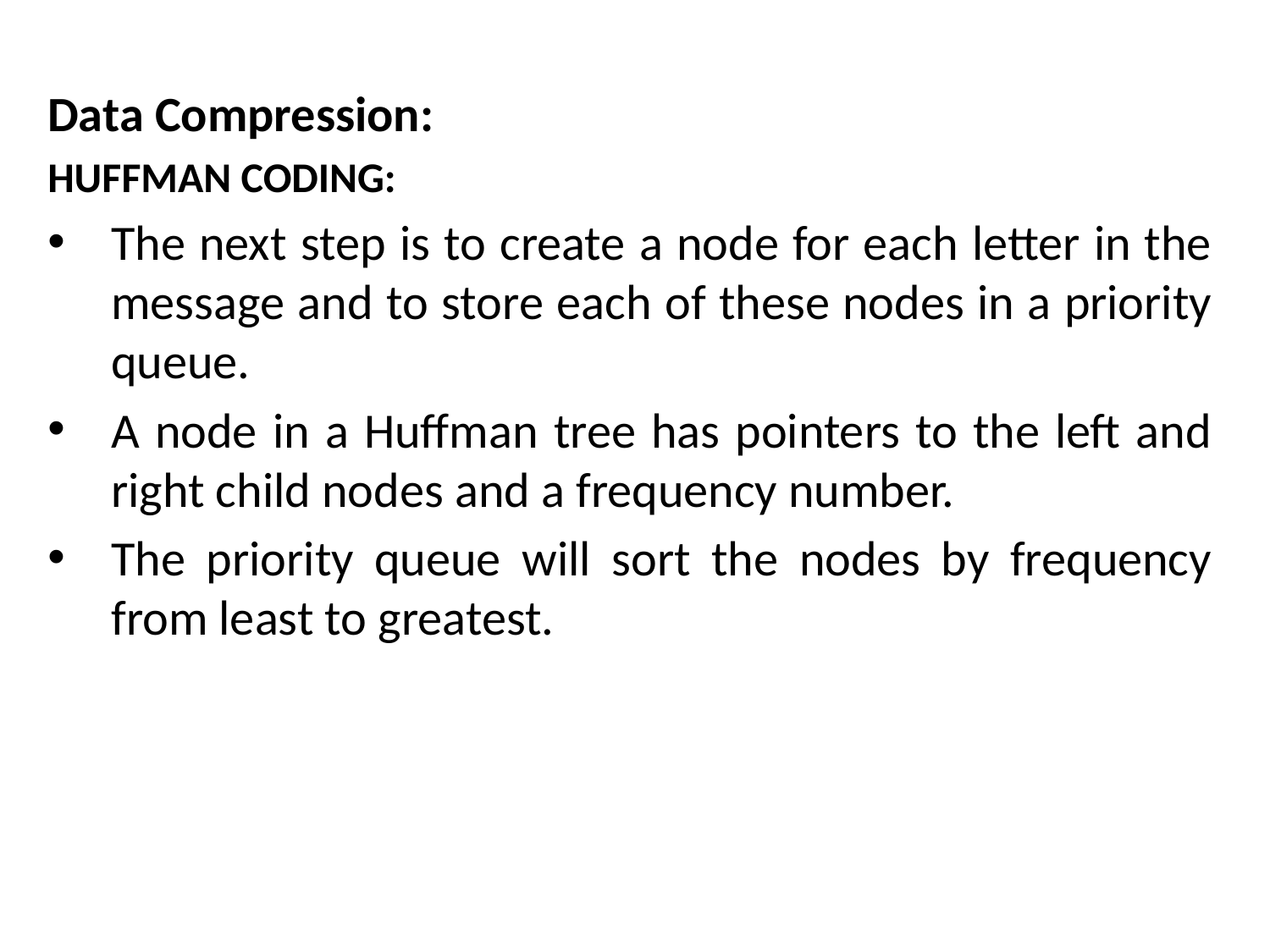

Data Compression:
HUFFMAN CODING:
The next step is to create a node for each letter in the message and to store each of these nodes in a priority queue.
A node in a Huffman tree has pointers to the left and right child nodes and a frequency number.
The priority queue will sort the nodes by frequency from least to greatest.
# The Mathematical side of games